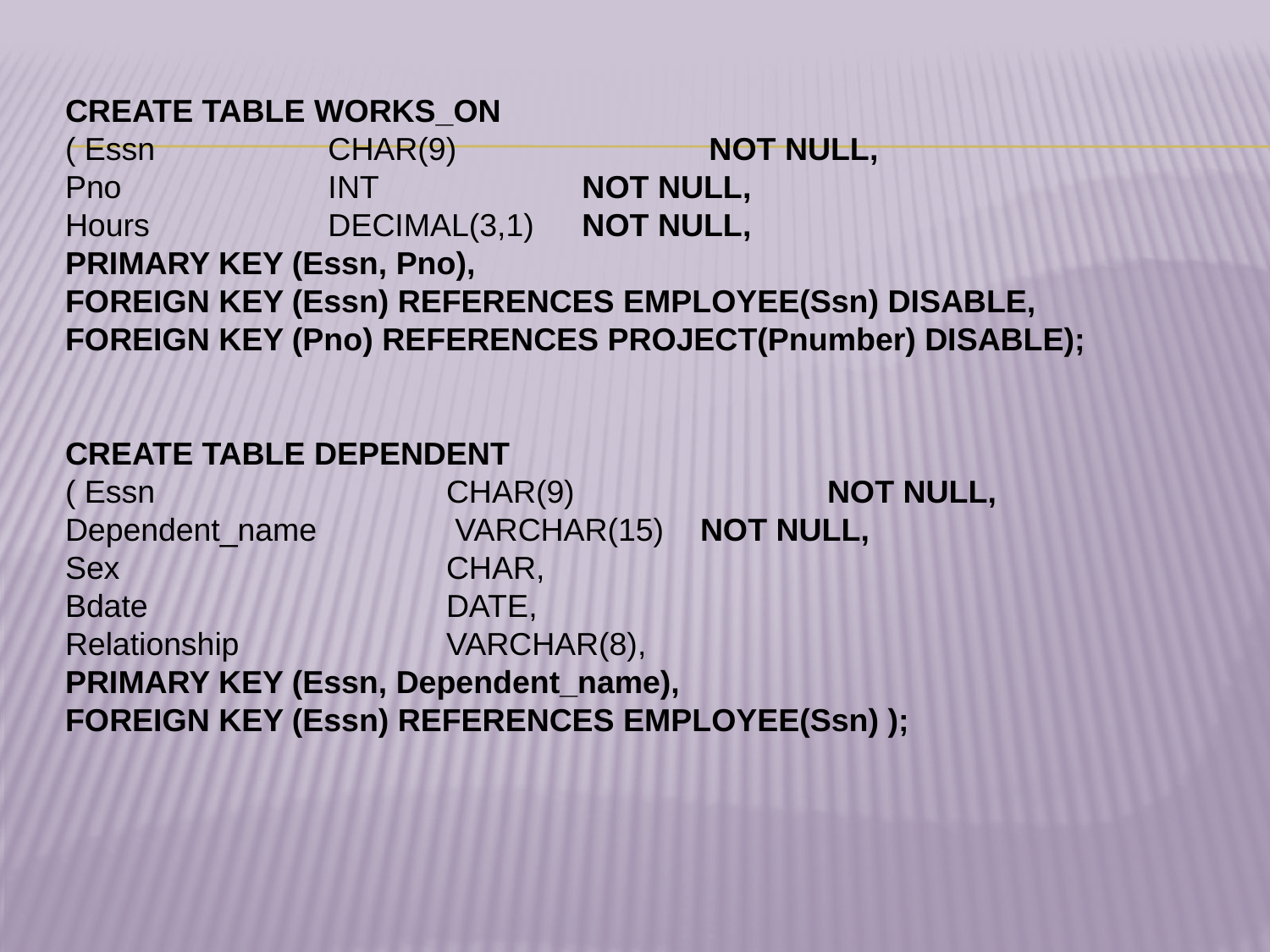

CREATE TABLE WORKS_ON
( Essn		 CHAR(9)		 NOT NULL,
Pno		 INT		 NOT NULL,
Hours		 DECIMAL(3,1)	 NOT NULL,
PRIMARY KEY (Essn, Pno),
FOREIGN KEY (Essn) REFERENCES EMPLOYEE(Ssn) DISABLE,
FOREIGN KEY (Pno) REFERENCES PROJECT(Pnumber) DISABLE);

CREATE TABLE DEPENDENT
( Essn			CHAR(9)		NOT NULL,
Dependent_name		 VARCHAR(15)	NOT NULL,
Sex			CHAR,
Bdate			DATE,
Relationship		VARCHAR(8),
PRIMARY KEY (Essn, Dependent_name),
FOREIGN KEY (Essn) REFERENCES EMPLOYEE(Ssn) );